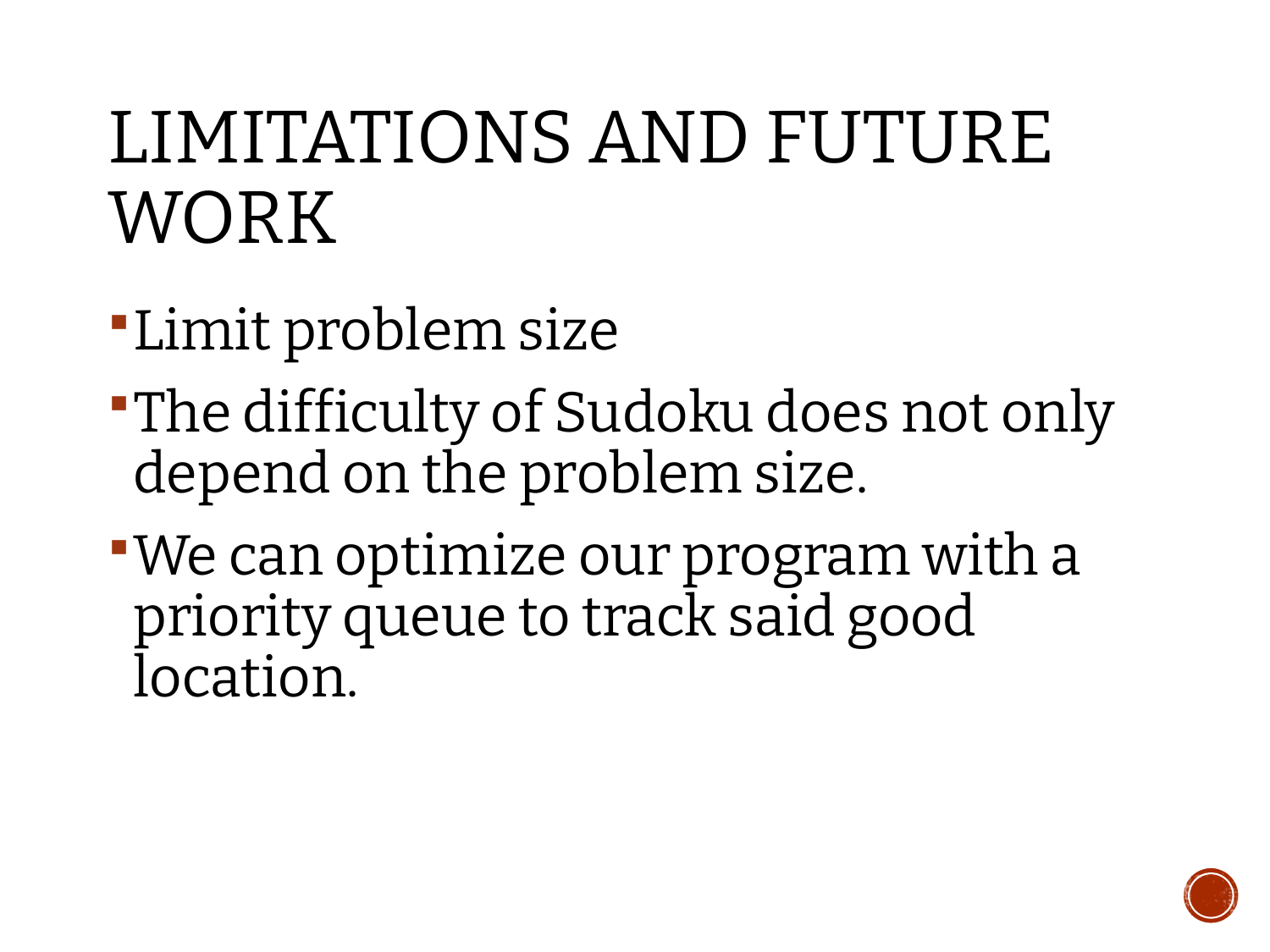

# Limitations and future work
Limit problem size
The difficulty of Sudoku does not only depend on the problem size.
We can optimize our program with a priority queue to track said good location.